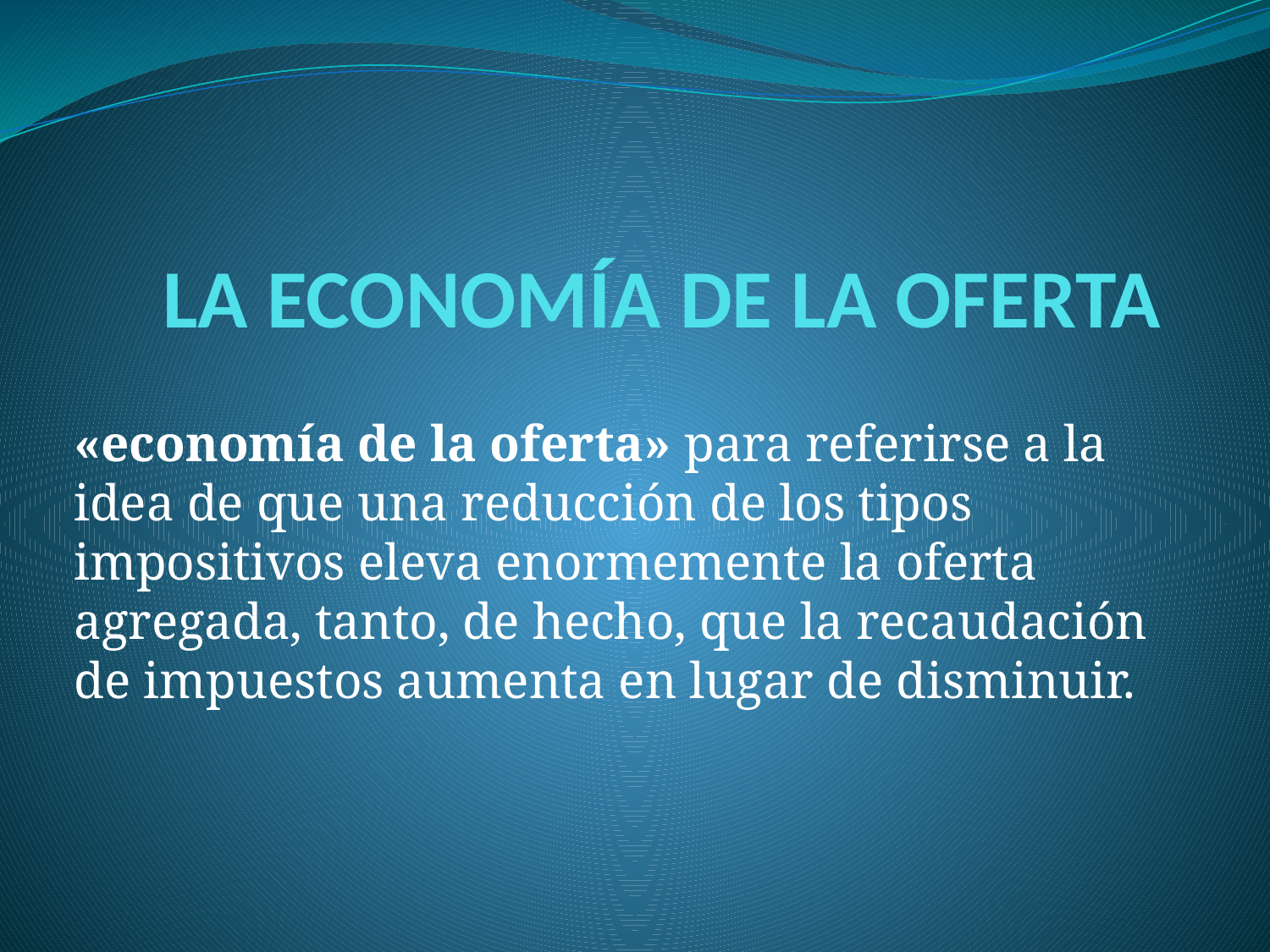

# LA ECONOMÍA DE LA OFERTA
«economía de la oferta» para referirse a la idea de que una reducción de los tipos impositivos eleva enormemente la oferta agregada, tanto, de hecho, que la recaudación de impuestos aumenta en lugar de disminuir.